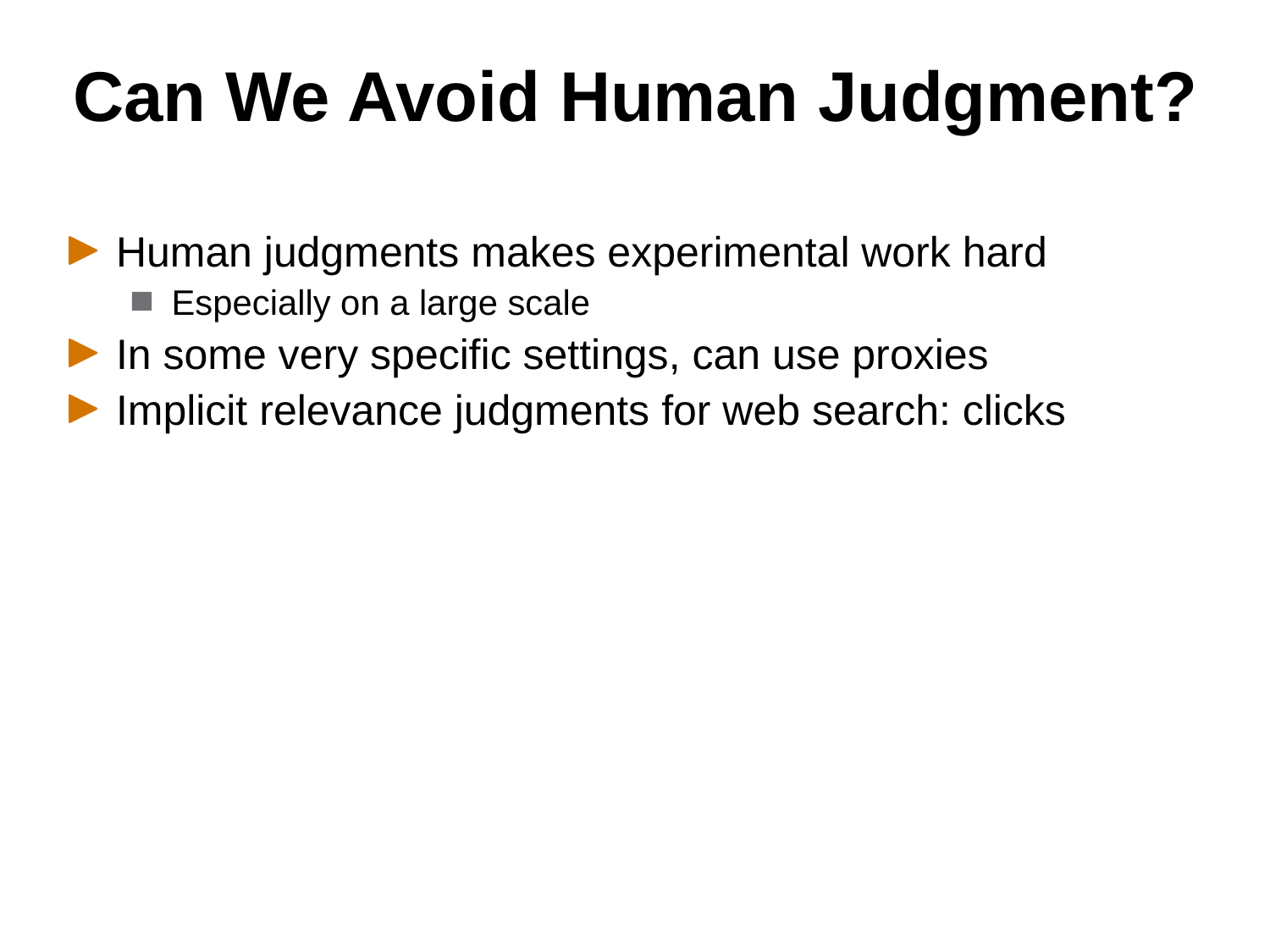

# Can We Avoid Human Judgment?
Human judgments makes experimental work hard
Especially on a large scale
In some very specific settings, can use proxies
Implicit relevance judgments for web search: clicks